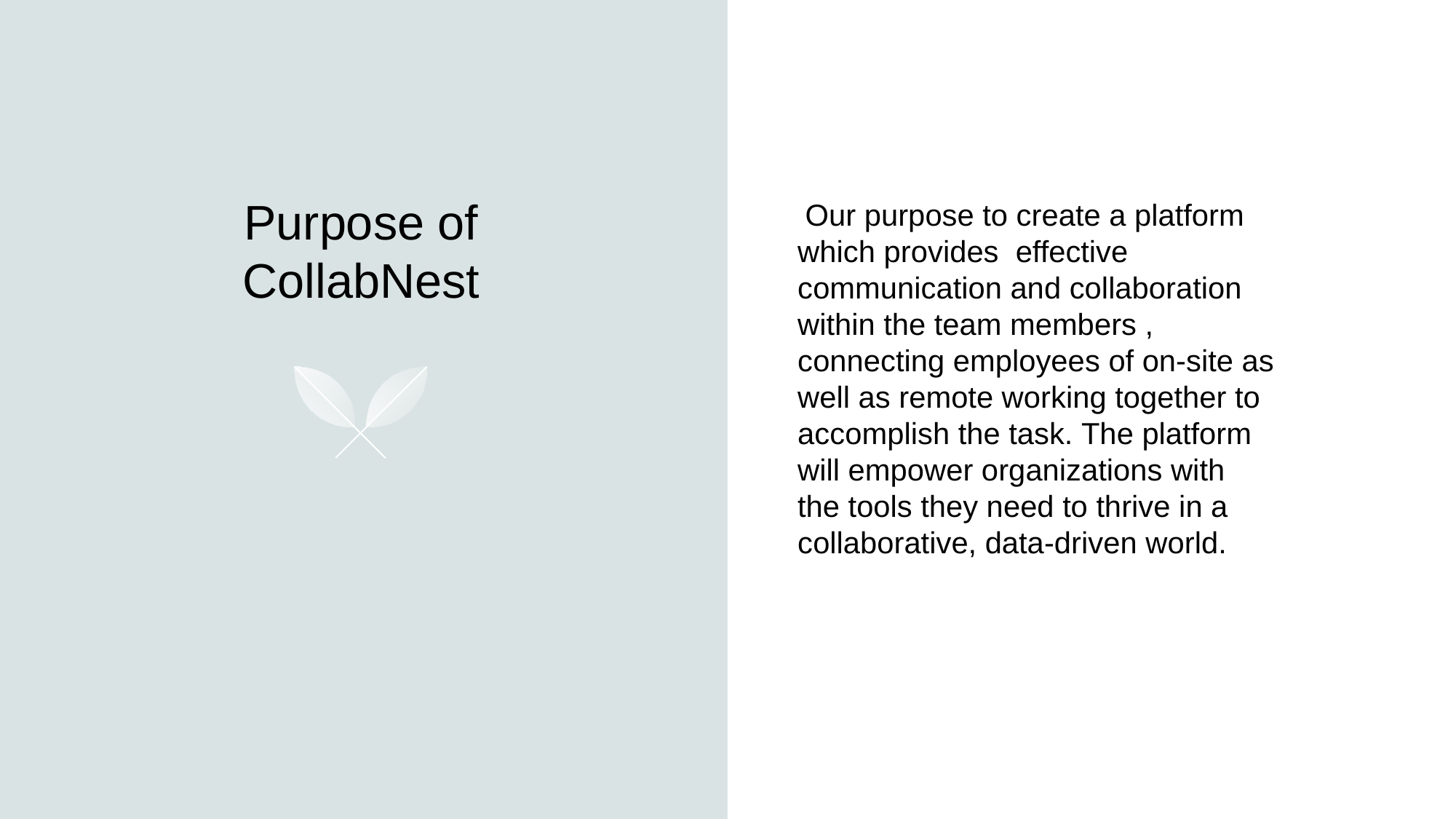

# Purpose of CollabNest
 Our purpose to create a platform which provides  effective communication and collaboration within the team members , connecting employees of on-site as well as remote working together to accomplish the task. The platform will empower organizations with the tools they need to thrive in a collaborative, data-driven world.